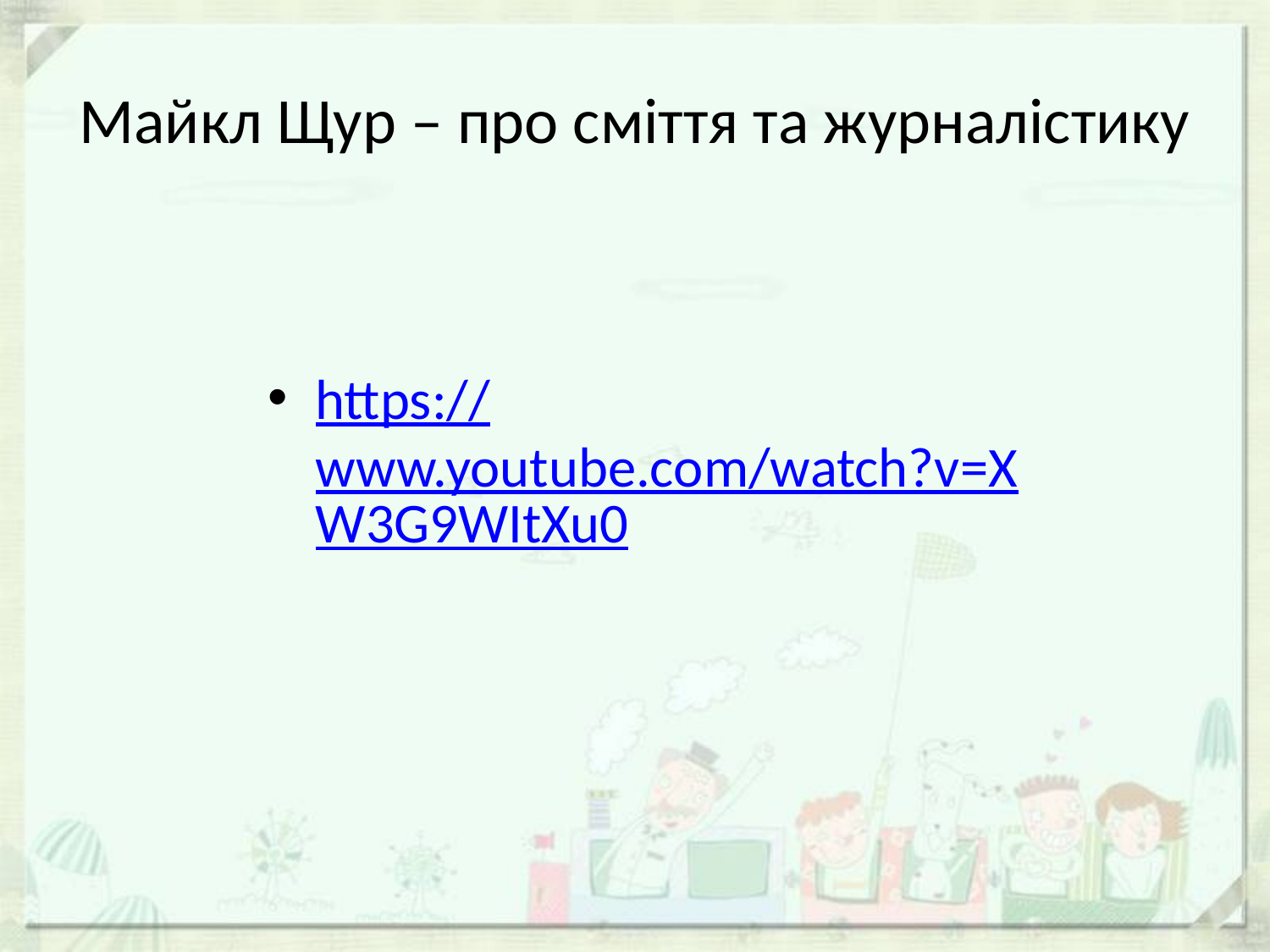

# Майкл Щур – про сміття та журналістику
https://www.youtube.com/watch?v=XW3G9WItXu0